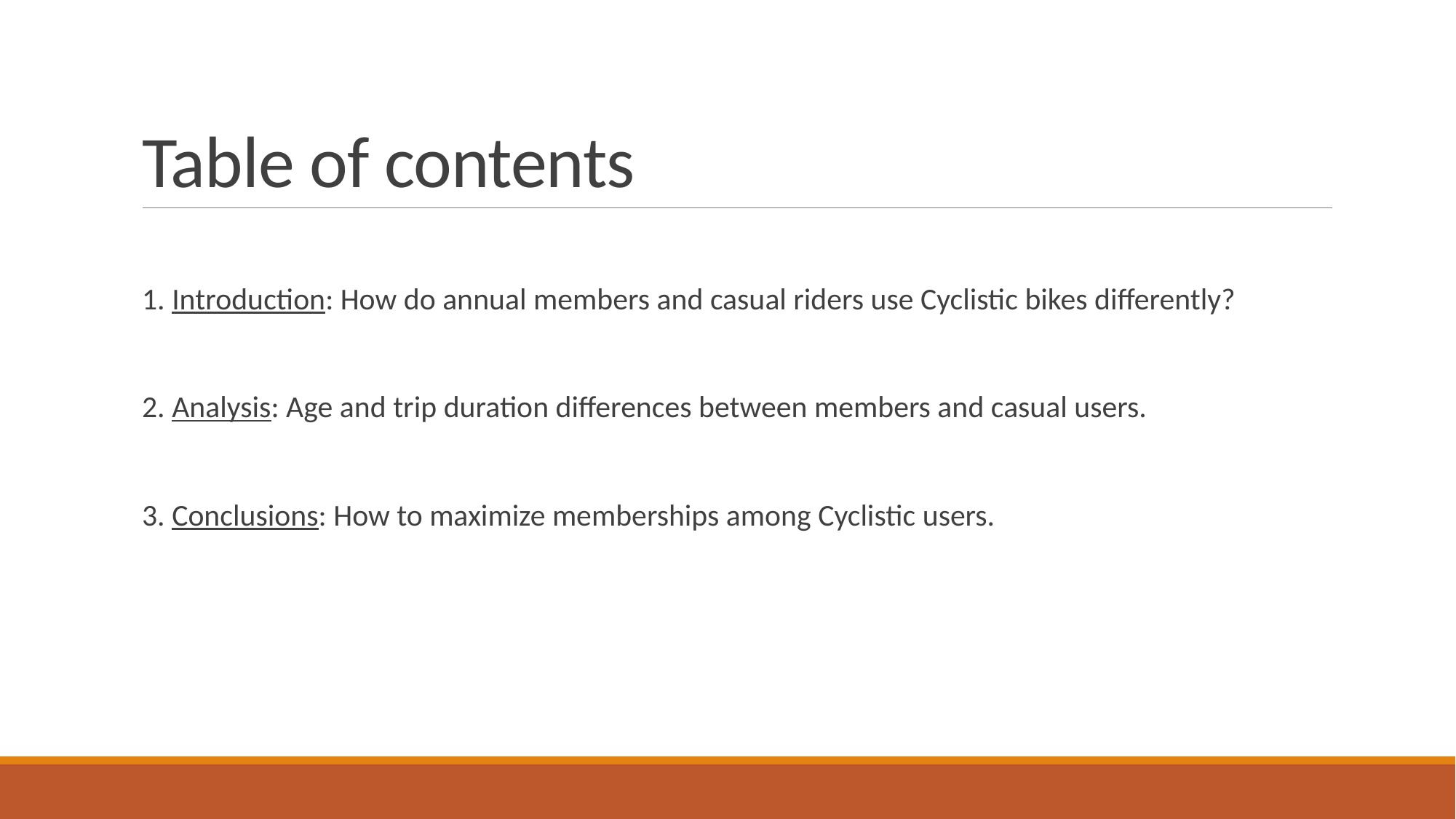

# Table of contents

1. Introduction: How do annual members and casual riders use Cyclistic bikes differently?

2. Analysis: Age and trip duration differences between members and casual users.

3. Conclusions: How to maximize memberships among Cyclistic users.